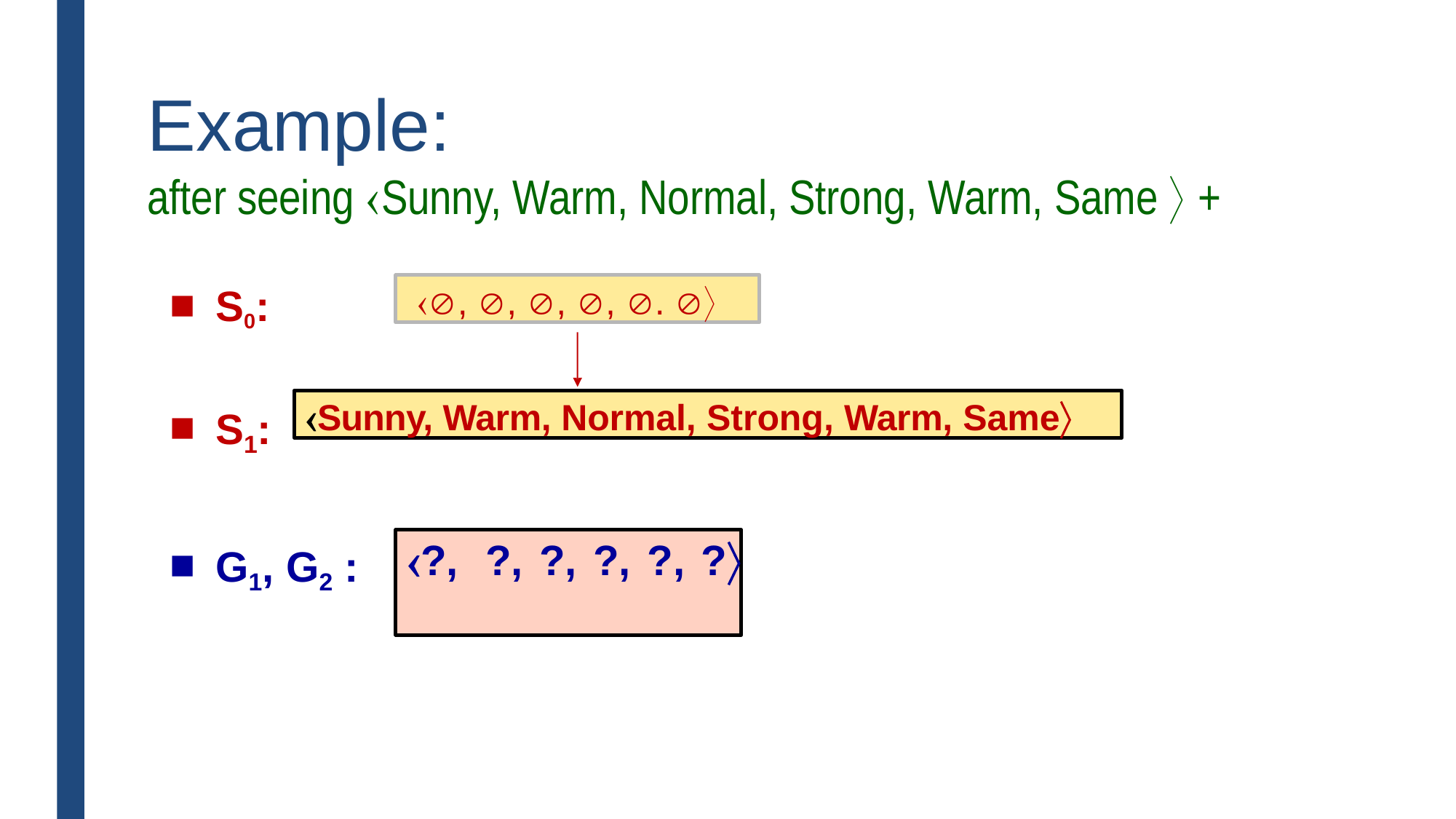

# Example: after seeing 〈Sunny, Warm, Normal, Strong, Warm, Same 〉 +
S0:

S1:

G1, G2 :

〈∅, ∅, ∅, ∅, ∅. ∅〉

〈Sunny, Warm, Normal, Strong, Warm, Same〉
〈?,	?,	?,	?,	?,	?〉